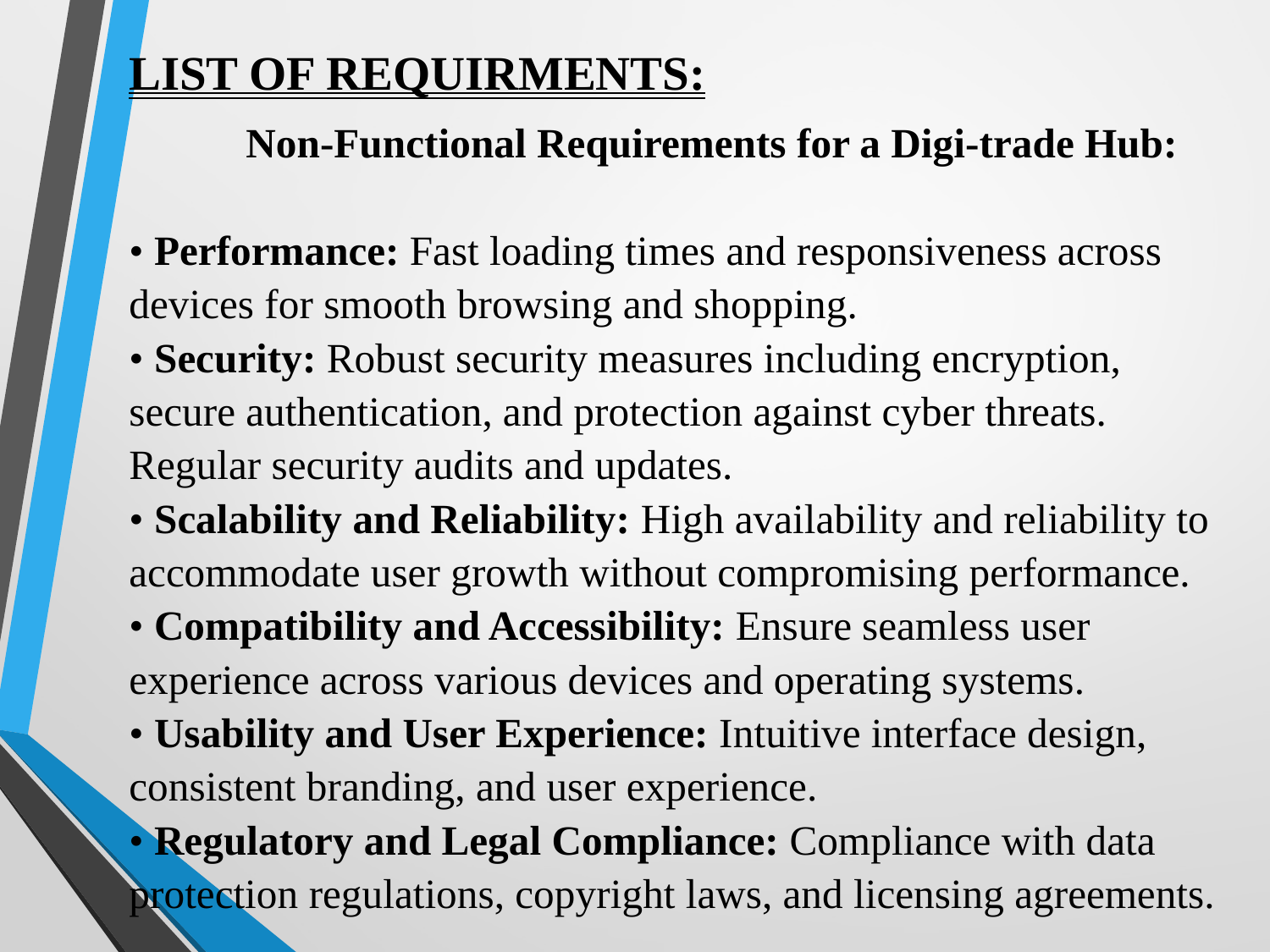

LIST OF REQUIRMENTS:
            Non-Functional Requirements for a Digi-trade Hub:
• Performance: Fast loading times and responsiveness across devices for smooth browsing and shopping.
• Security: Robust security measures including encryption, secure authentication, and protection against cyber threats. Regular security audits and updates.
• Scalability and Reliability: High availability and reliability to accommodate user growth without compromising performance.
• Compatibility and Accessibility: Ensure seamless user experience across various devices and operating systems.
• Usability and User Experience: Intuitive interface design, consistent branding, and user experience.
• Regulatory and Legal Compliance: Compliance with data protection regulations, copyright laws, and licensing agreements.